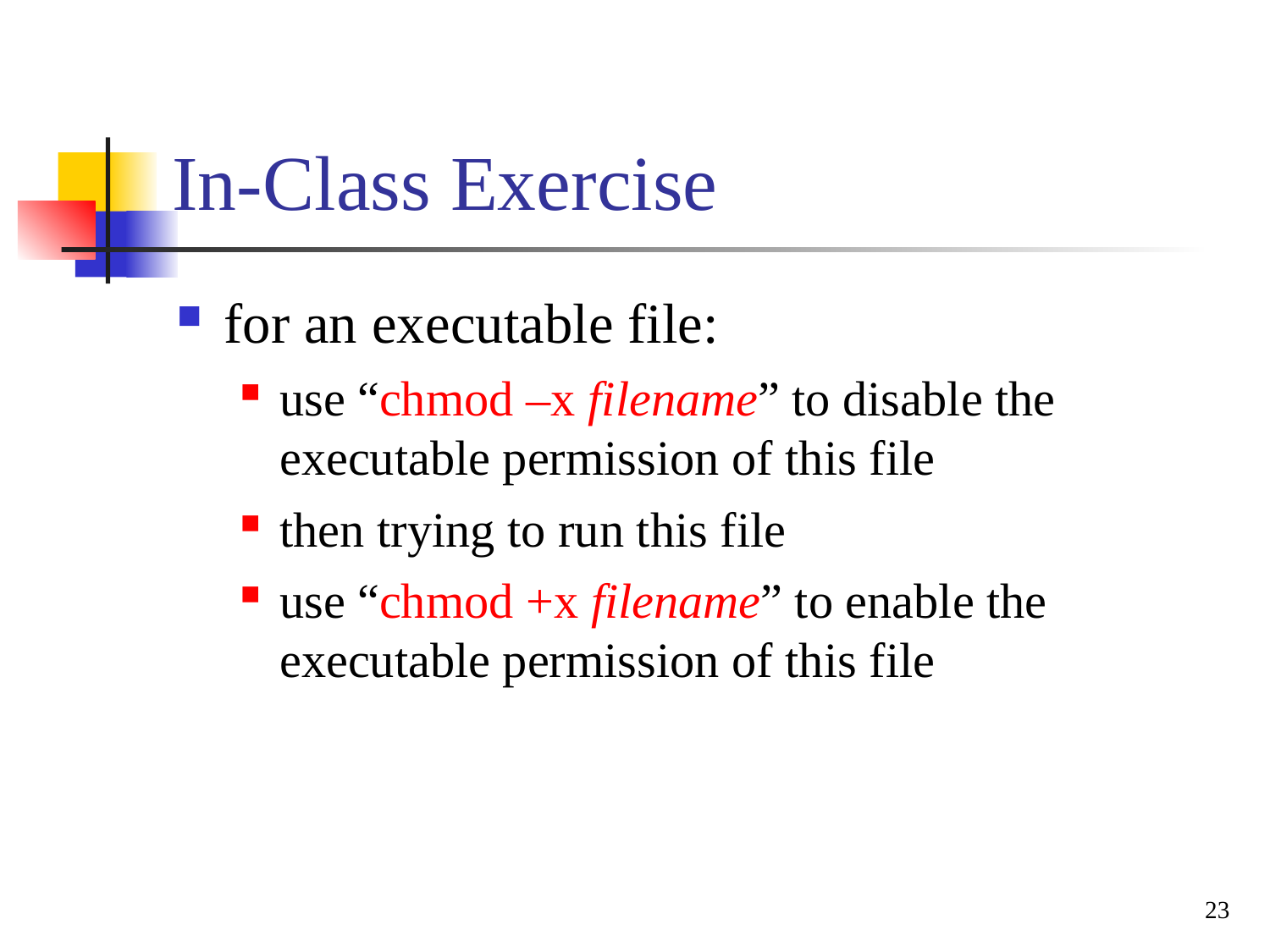

In-Class Exercise
for an executable file:
use “chmod –x filename” to disable the executable permission of this file
then trying to run this file
use “chmod +x filename” to enable the executable permission of this file

23